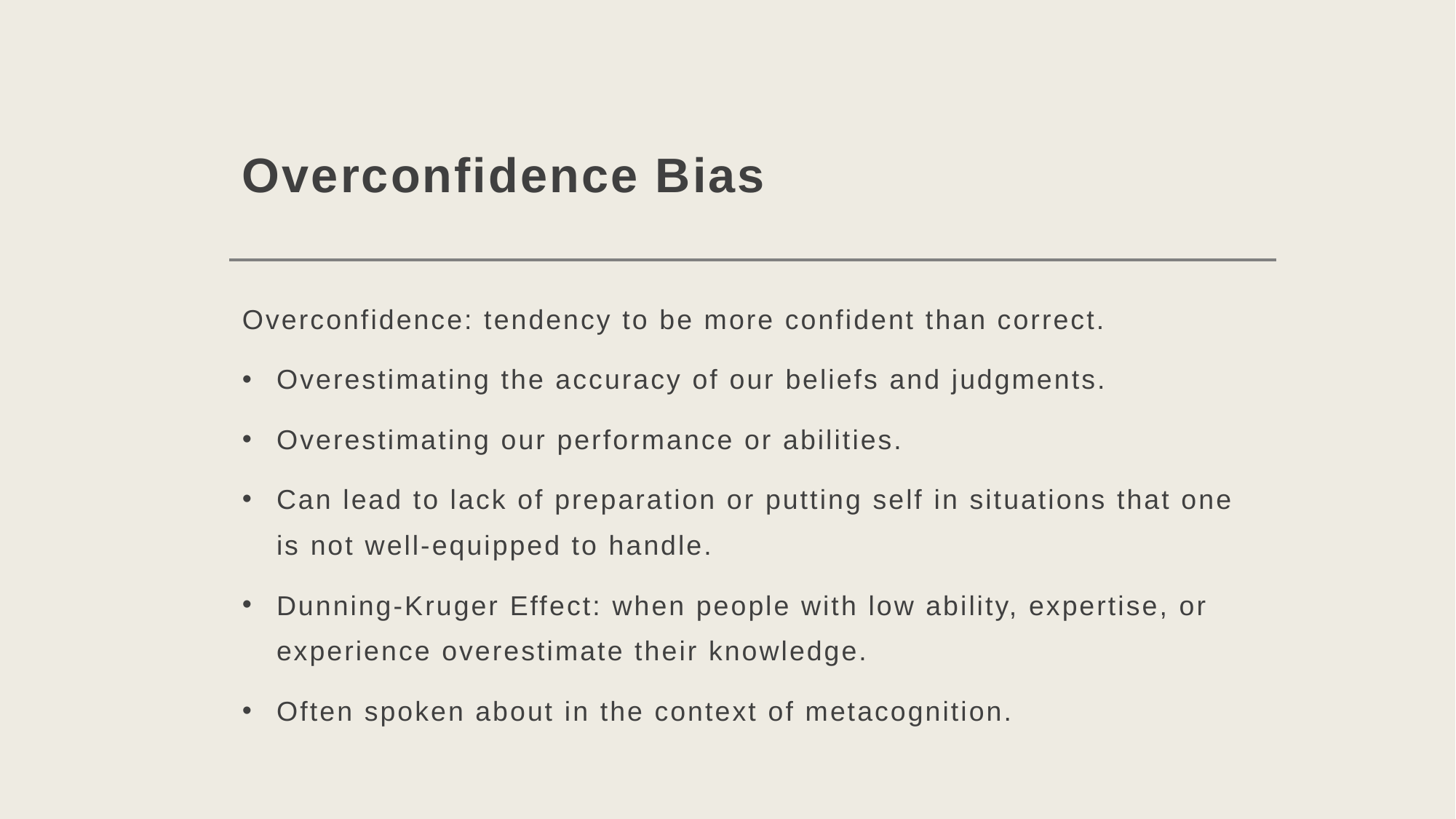

# Overconfidence Bias
Overconfidence: tendency to be more confident than correct.
Overestimating the accuracy of our beliefs and judgments.
Overestimating our performance or abilities.
Can lead to lack of preparation or putting self in situations that one is not well-equipped to handle.
Dunning-Kruger Effect: when people with low ability, expertise, or experience overestimate their knowledge.
Often spoken about in the context of metacognition.